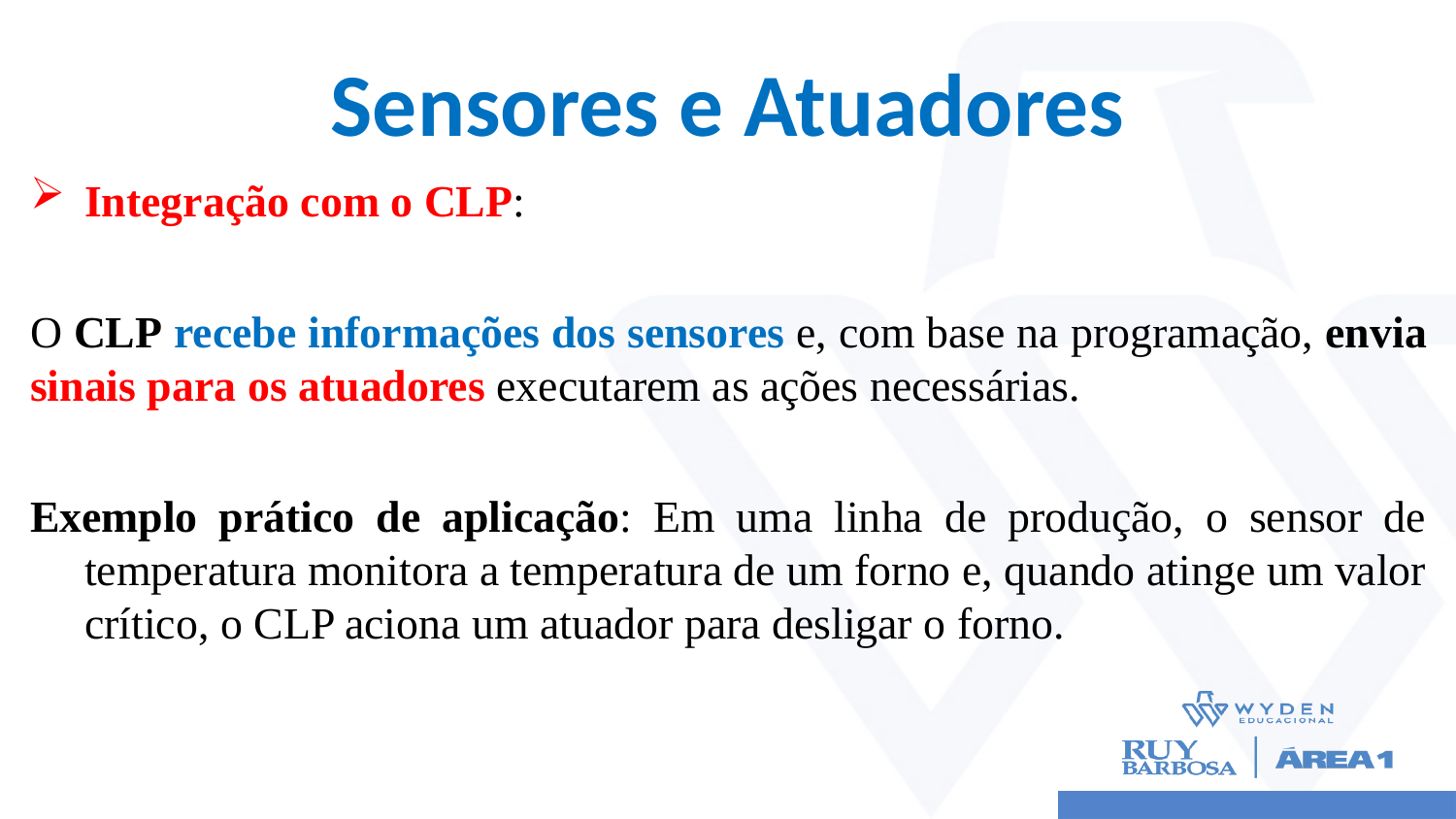

# Sensores e Atuadores
Integração com o CLP:

O CLP recebe informações dos sensores e, com base na programação, envia sinais para os atuadores executarem as ações necessárias.

Exemplo prático de aplicação: Em uma linha de produção, o sensor de temperatura monitora a temperatura de um forno e, quando atinge um valor crítico, o CLP aciona um atuador para desligar o forno.